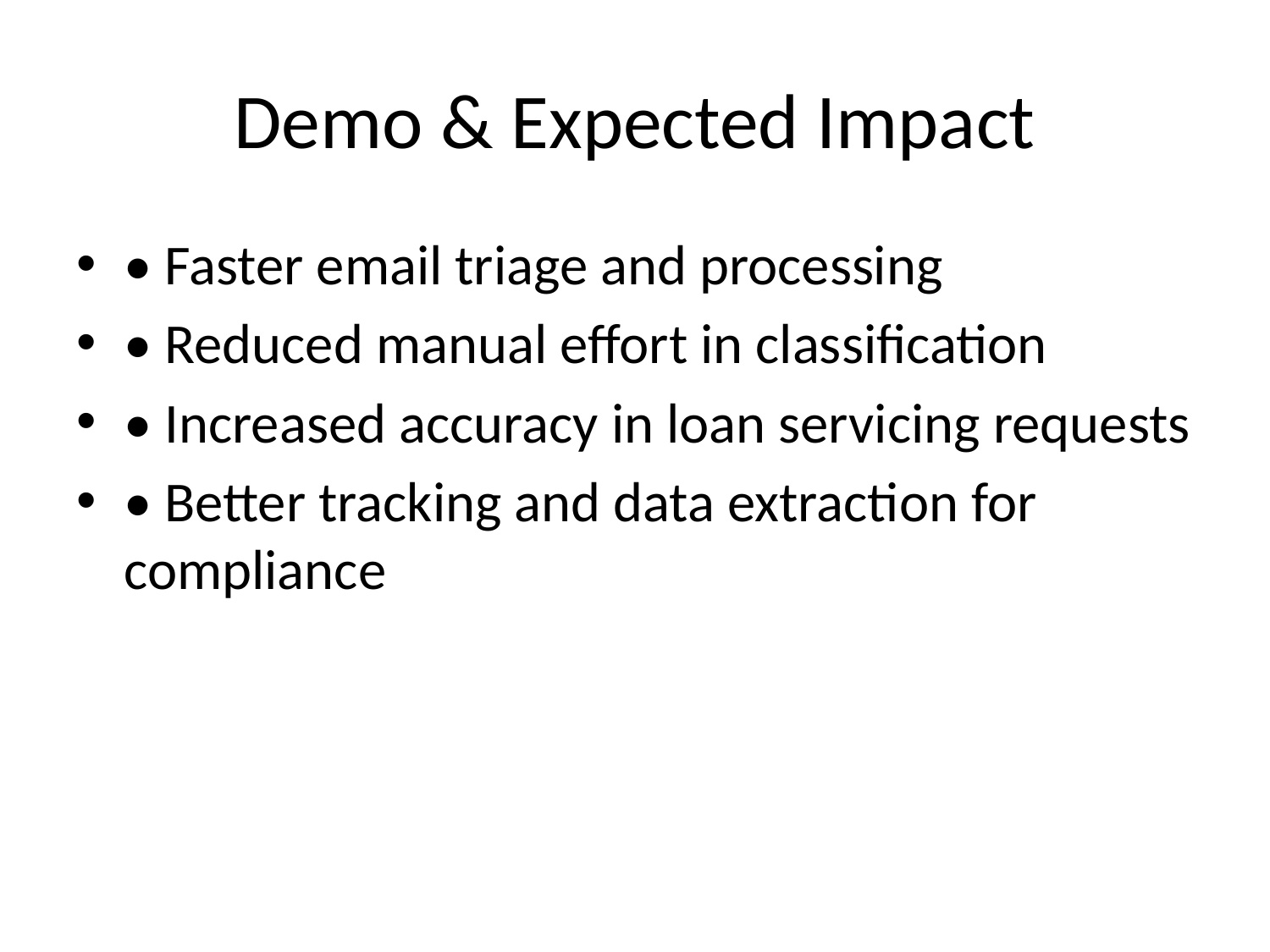

# Demo & Expected Impact
• Faster email triage and processing
• Reduced manual effort in classification
• Increased accuracy in loan servicing requests
• Better tracking and data extraction for compliance